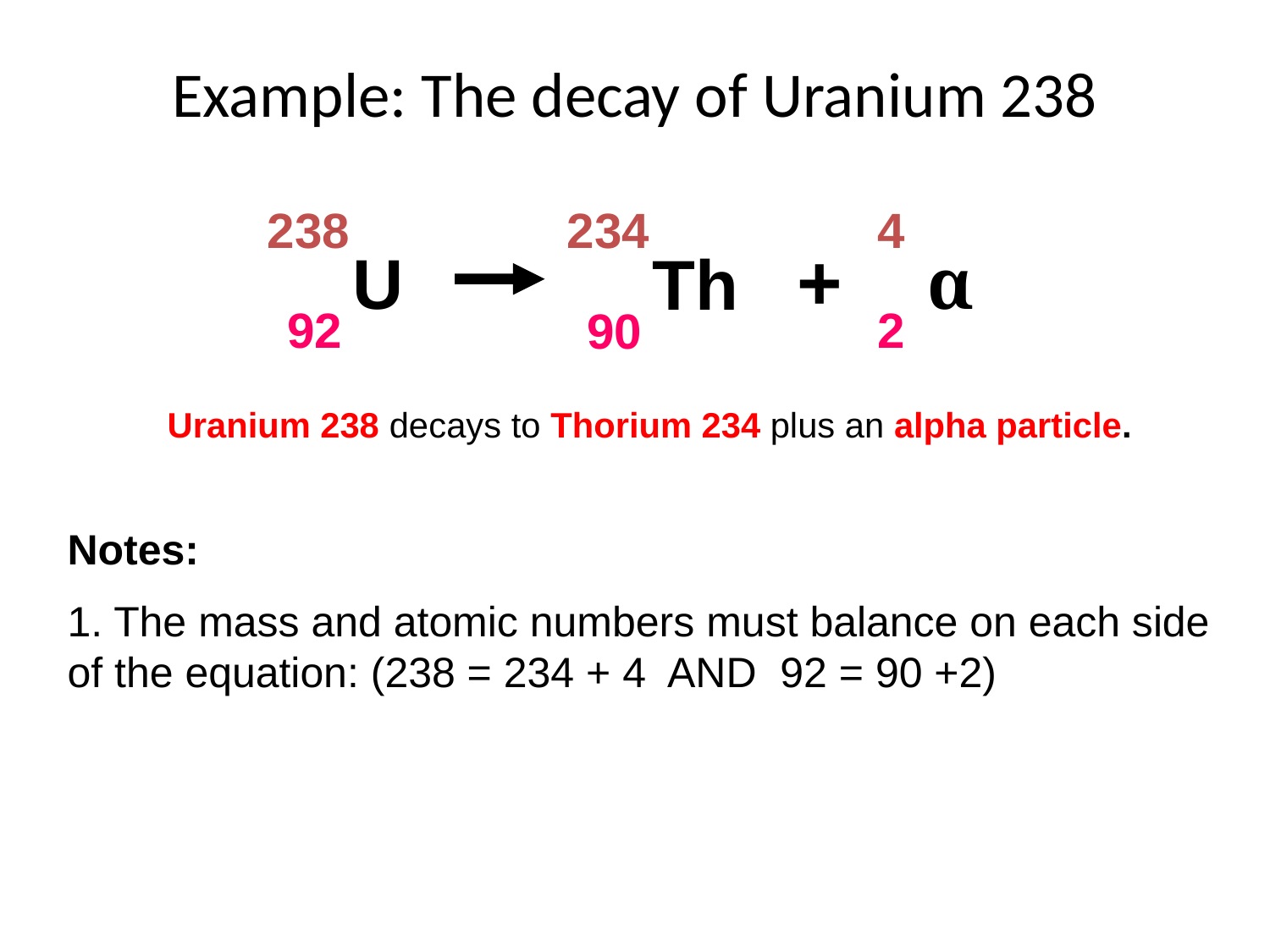

# Example: The decay of Uranium 238
238
U
92
4
α
2
234
Th
90
+

Uranium 238 decays to Thorium 234 plus an alpha particle.
Notes:
1. The mass and atomic numbers must balance on each side of the equation: (238 = 234 + 4  AND  92 = 90 +2)